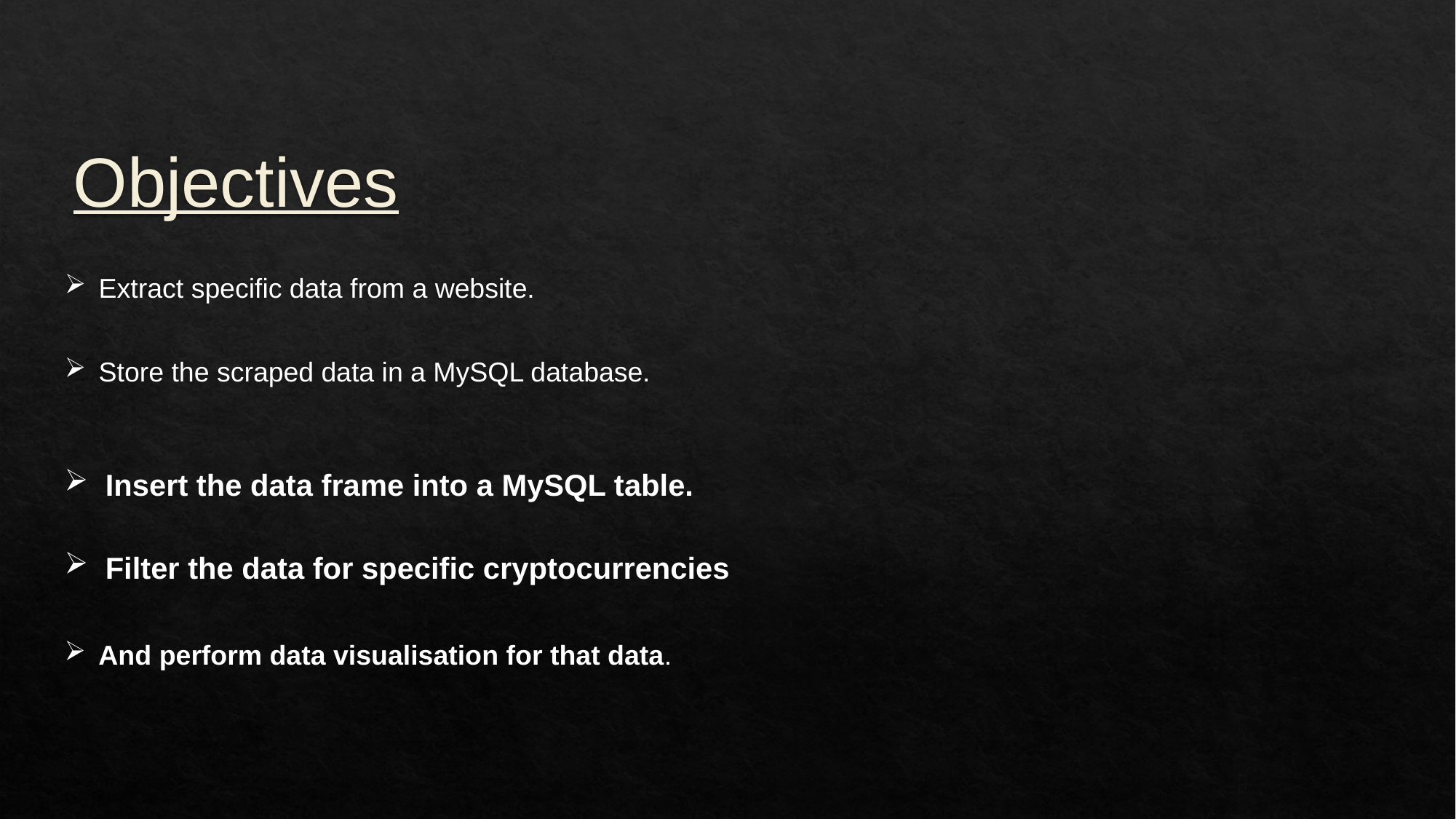

# Objectives
Extract specific data from a website.

Store the scraped data in a MySQL database.

Insert the data frame into a MySQL table.
Filter the data for specific cryptocurrencies
And perform data visualisation for that data.